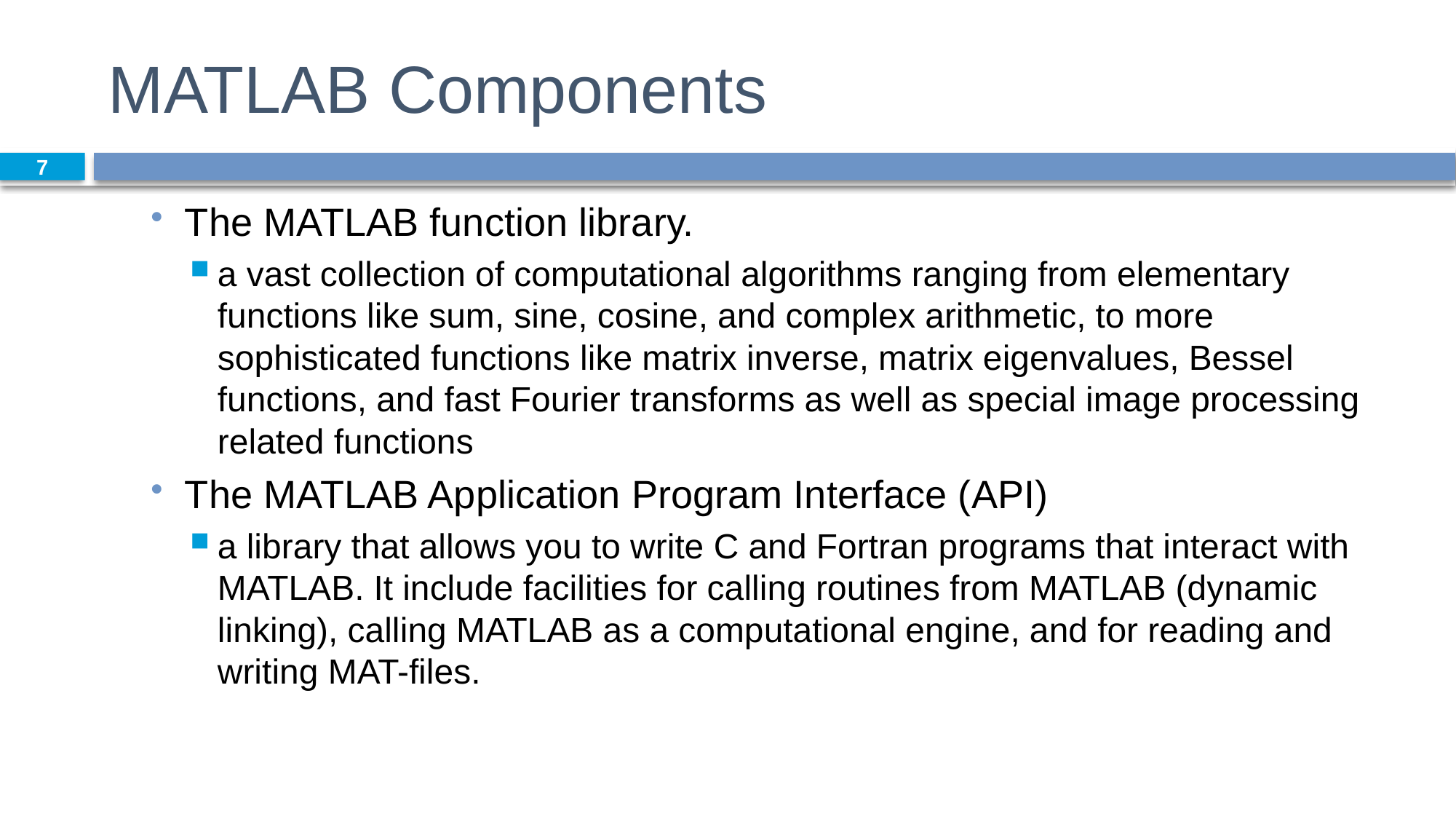

# MATLAB Components
7
The MATLAB function library.
a vast collection of computational algorithms ranging from elementary functions like sum, sine, cosine, and complex arithmetic, to more sophisticated functions like matrix inverse, matrix eigenvalues, Bessel functions, and fast Fourier transforms as well as special image processing related functions
The MATLAB Application Program Interface (API)
a library that allows you to write C and Fortran programs that interact with MATLAB. It include facilities for calling routines from MATLAB (dynamic linking), calling MATLAB as a computational engine, and for reading and writing MAT-files.